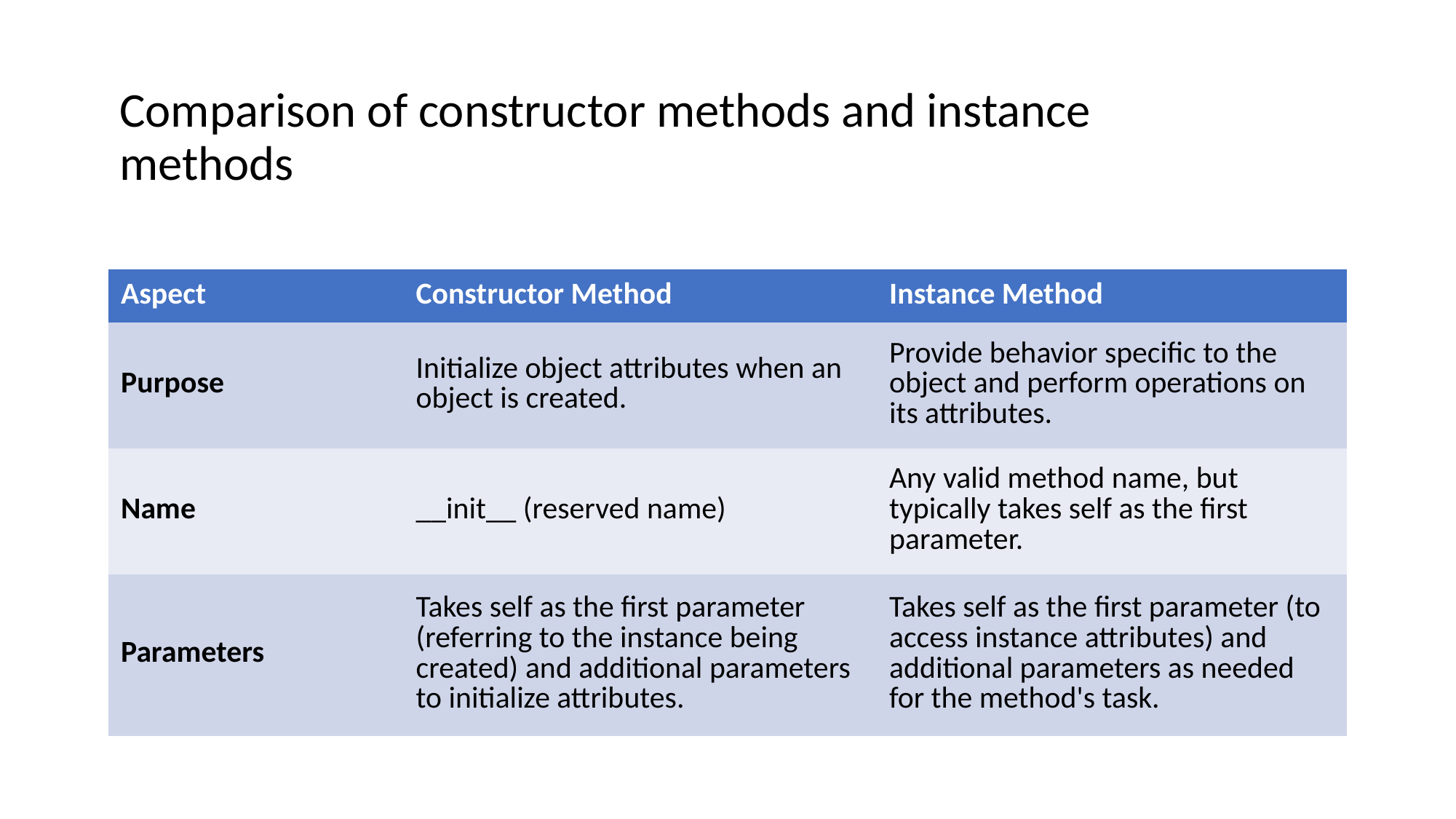

# Comparison of constructor methods and instance methods
| Aspect | Constructor Method | Instance Method |
| --- | --- | --- |
| Purpose | Initialize object attributes when an object is created. | Provide behavior specific to the object and perform operations on its attributes. |
| Name | \_\_init\_\_ (reserved name) | Any valid method name, but typically takes self as the first parameter. |
| Parameters | Takes self as the first parameter (referring to the instance being created) and additional parameters to initialize attributes. | Takes self as the first parameter (to access instance attributes) and additional parameters as needed for the method's task. |